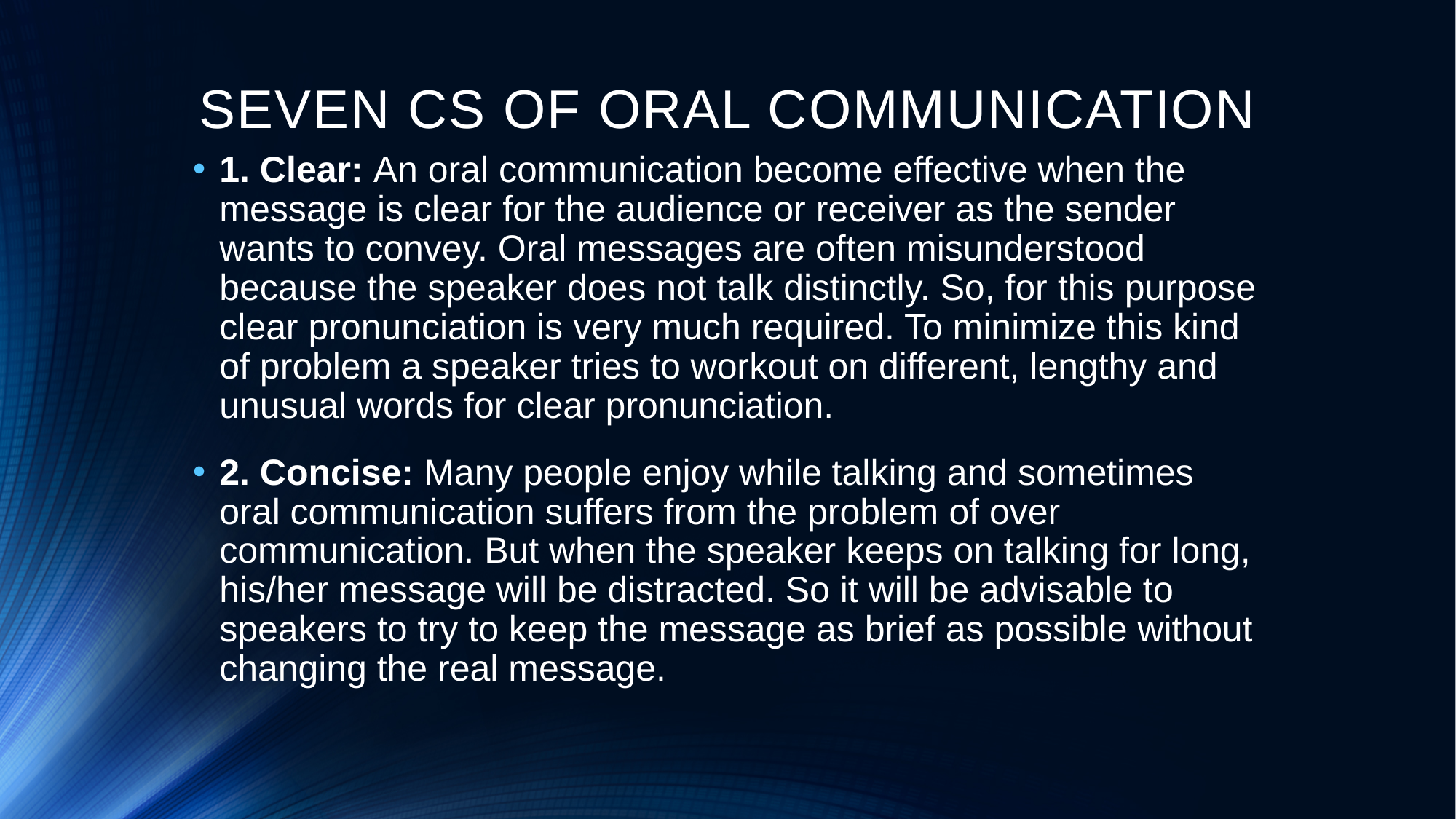

# SEVEN CS OF ORAL COMMUNICATION
1. Clear: An oral communication become effective when the message is clear for the audience or receiver as the sender wants to convey. Oral messages are often misunderstood because the speaker does not talk distinctly. So, for this purpose clear pronunciation is very much required. To minimize this kind of problem a speaker tries to workout on different, lengthy and unusual words for clear pronunciation.
2. Concise: Many people enjoy while talking and sometimes oral communication suffers from the problem of over communication. But when the speaker keeps on talking for long, his/her message will be distracted. So it will be advisable to speakers to try to keep the message as brief as possible without changing the real message.